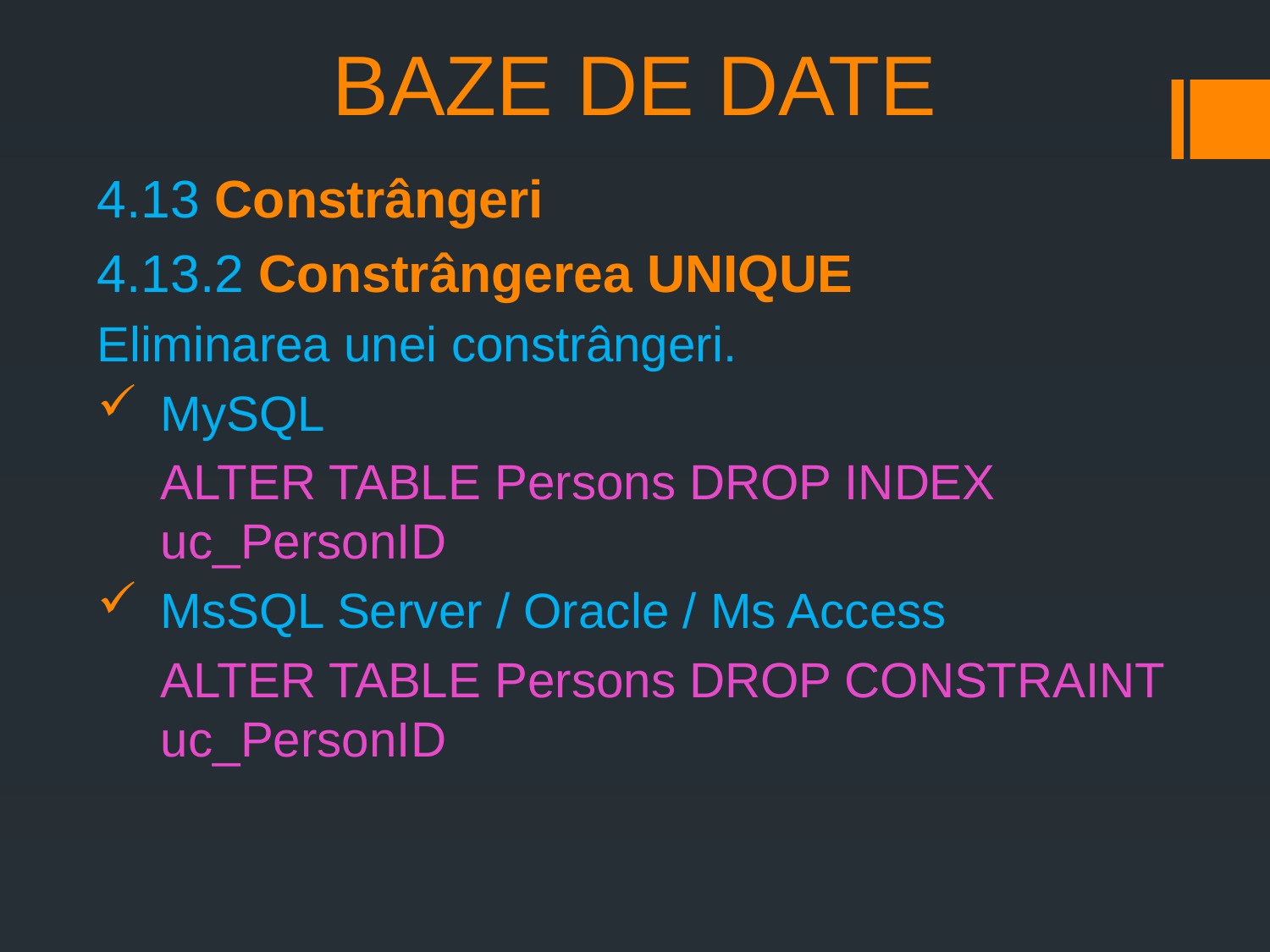

# BAZE DE DATE
4.13 Constrângeri
4.13.2 Constrângerea UNIQUE
Eliminarea unei constrângeri.
MySQL
ALTER TABLE Persons DROP INDEX uc_PersonID
MsSQL Server / Oracle / Ms Access
ALTER TABLE Persons DROP CONSTRAINT uc_PersonID